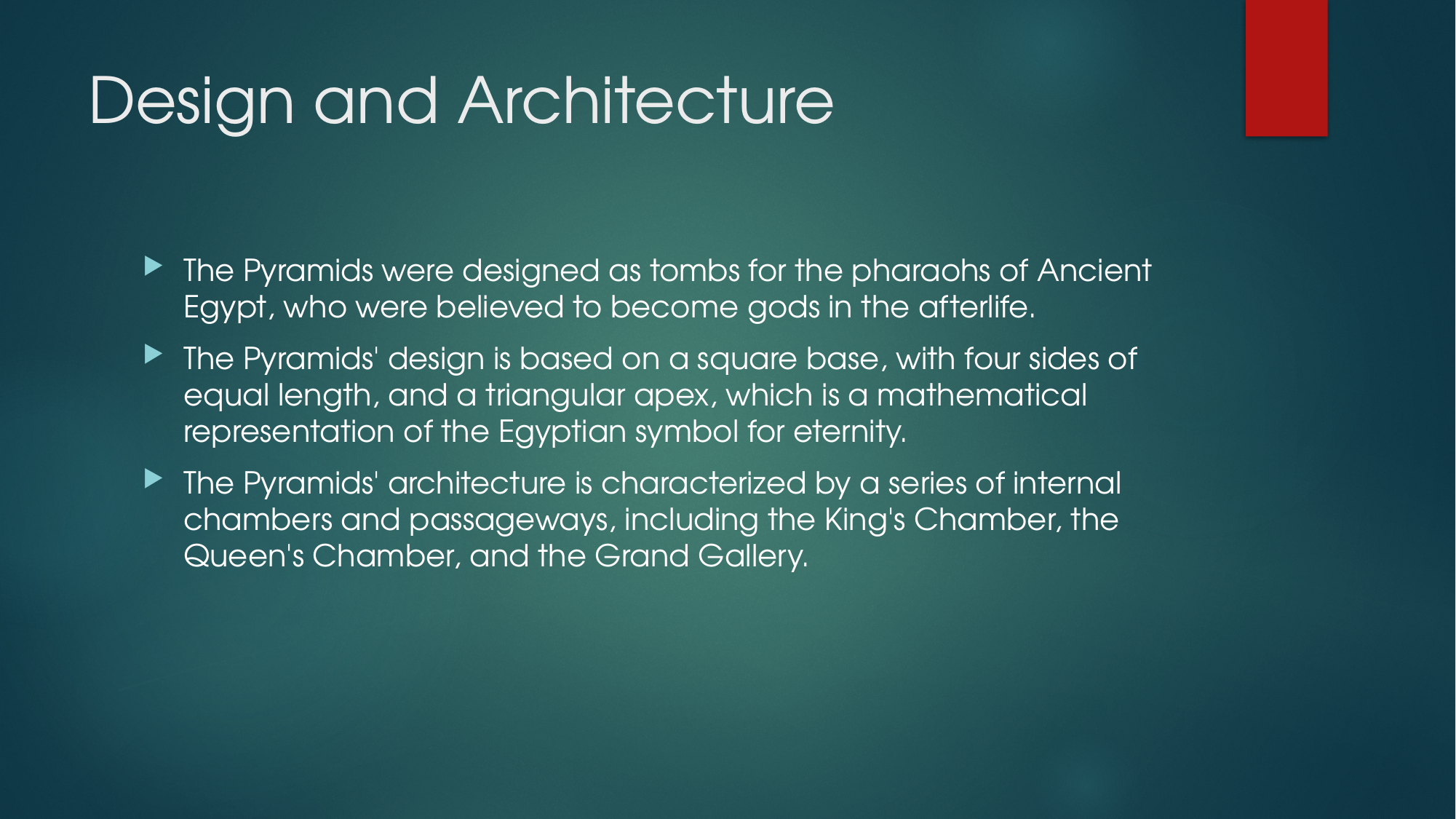

# Design and Architecture
The Pyramids were designed as tombs for the pharaohs of Ancient Egypt, who were believed to become gods in the afterlife.
The Pyramids' design is based on a square base, with four sides of equal length, and a triangular apex, which is a mathematical representation of the Egyptian symbol for eternity.
The Pyramids' architecture is characterized by a series of internal chambers and passageways, including the King's Chamber, the Queen's Chamber, and the Grand Gallery.